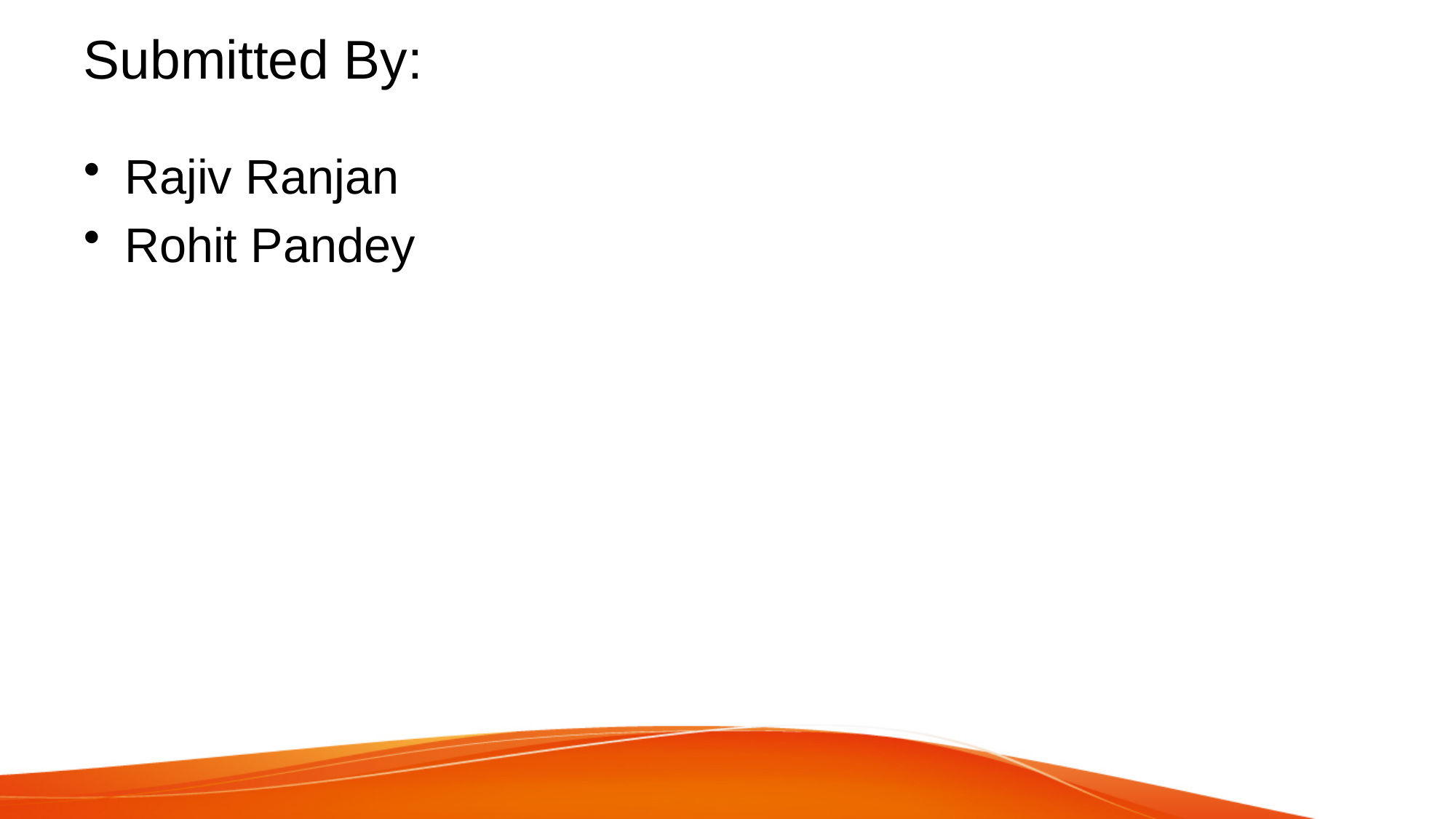

# Submitted By:
Rajiv Ranjan
Rohit Pandey